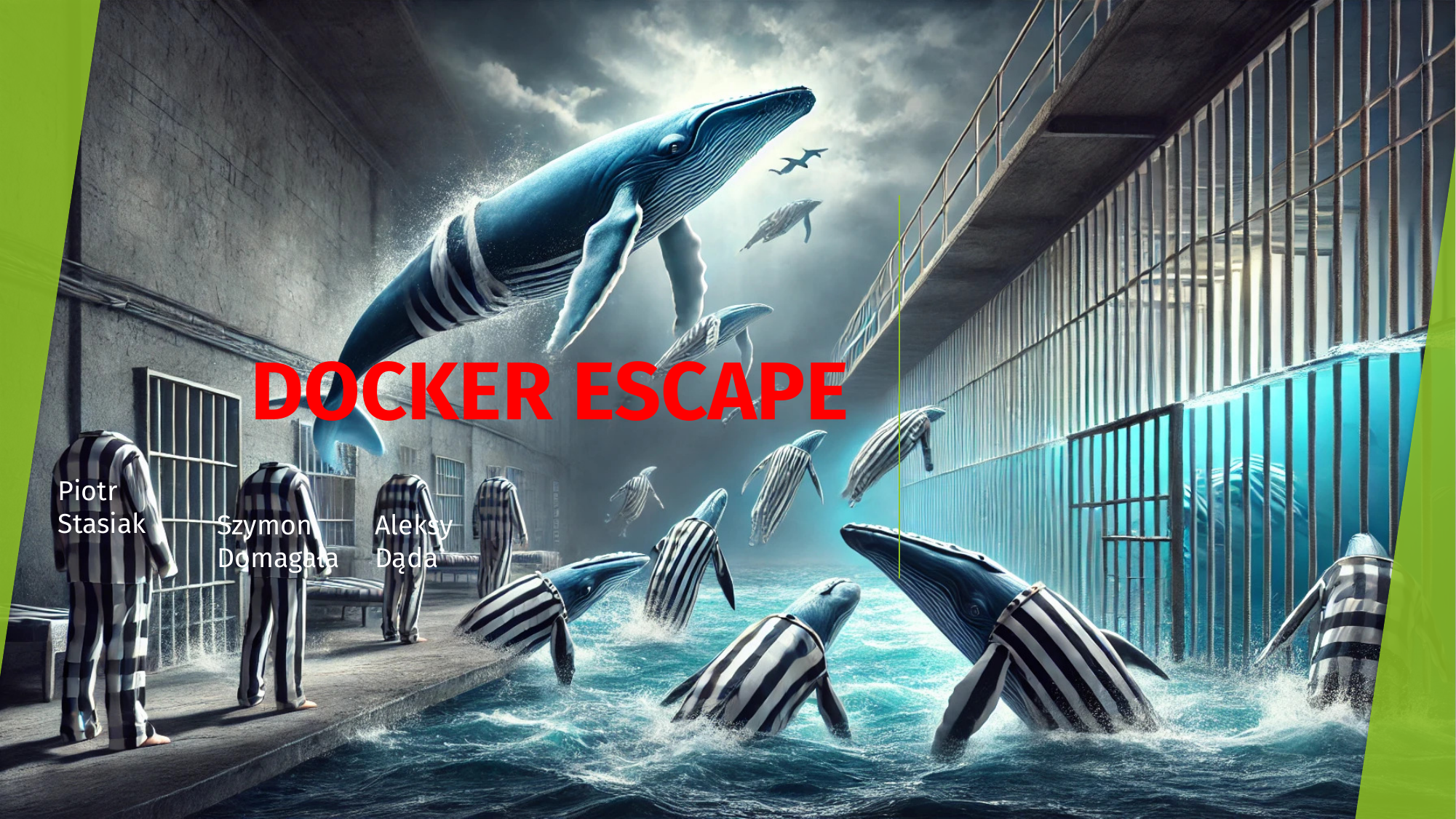

# DOCKER ESCAPE

Piotr Stasiak
Aleksy Dąda
Szymon Domagała